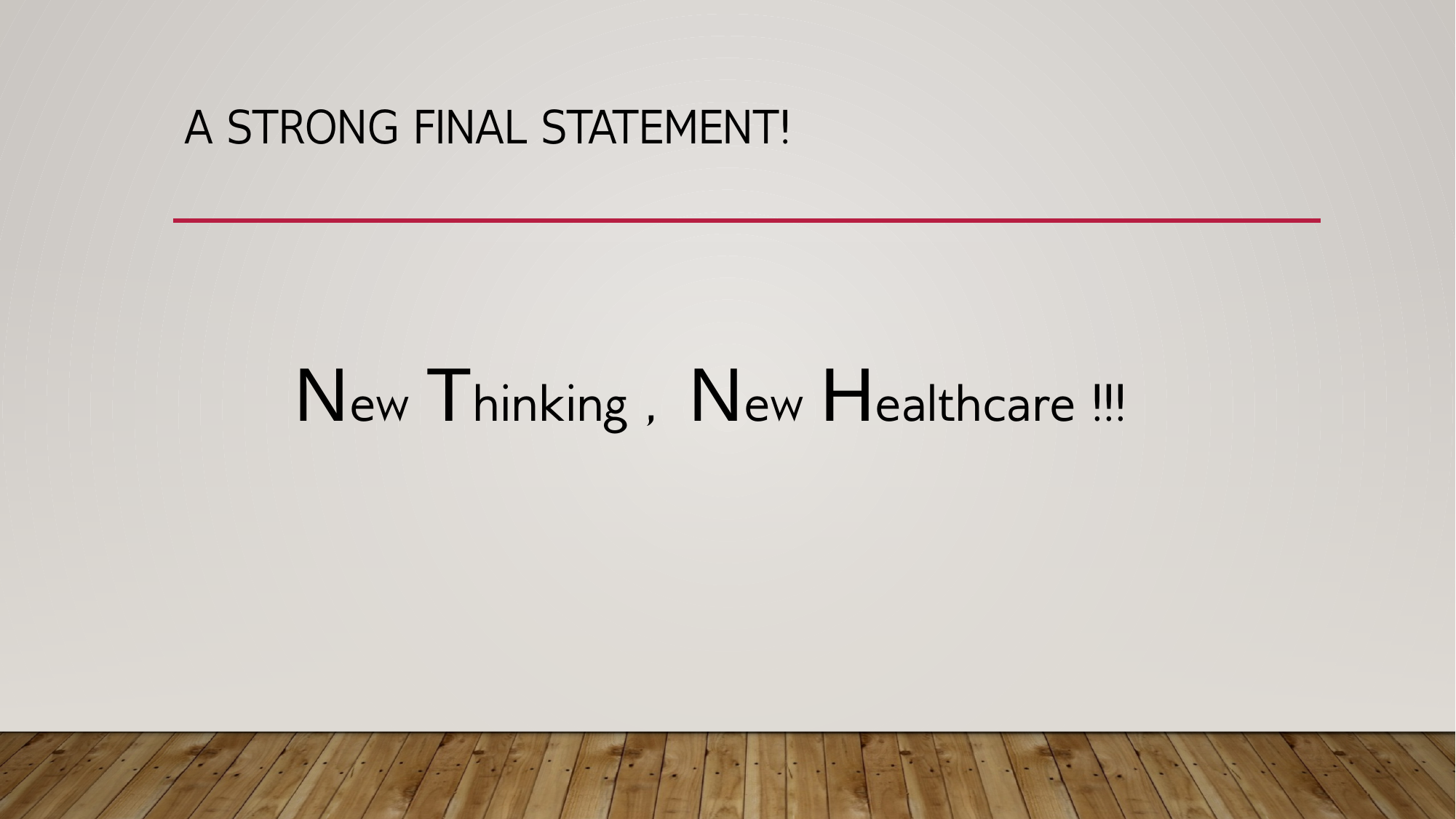

# A strong final statement!
New Thinking ,  New Healthcare !!!